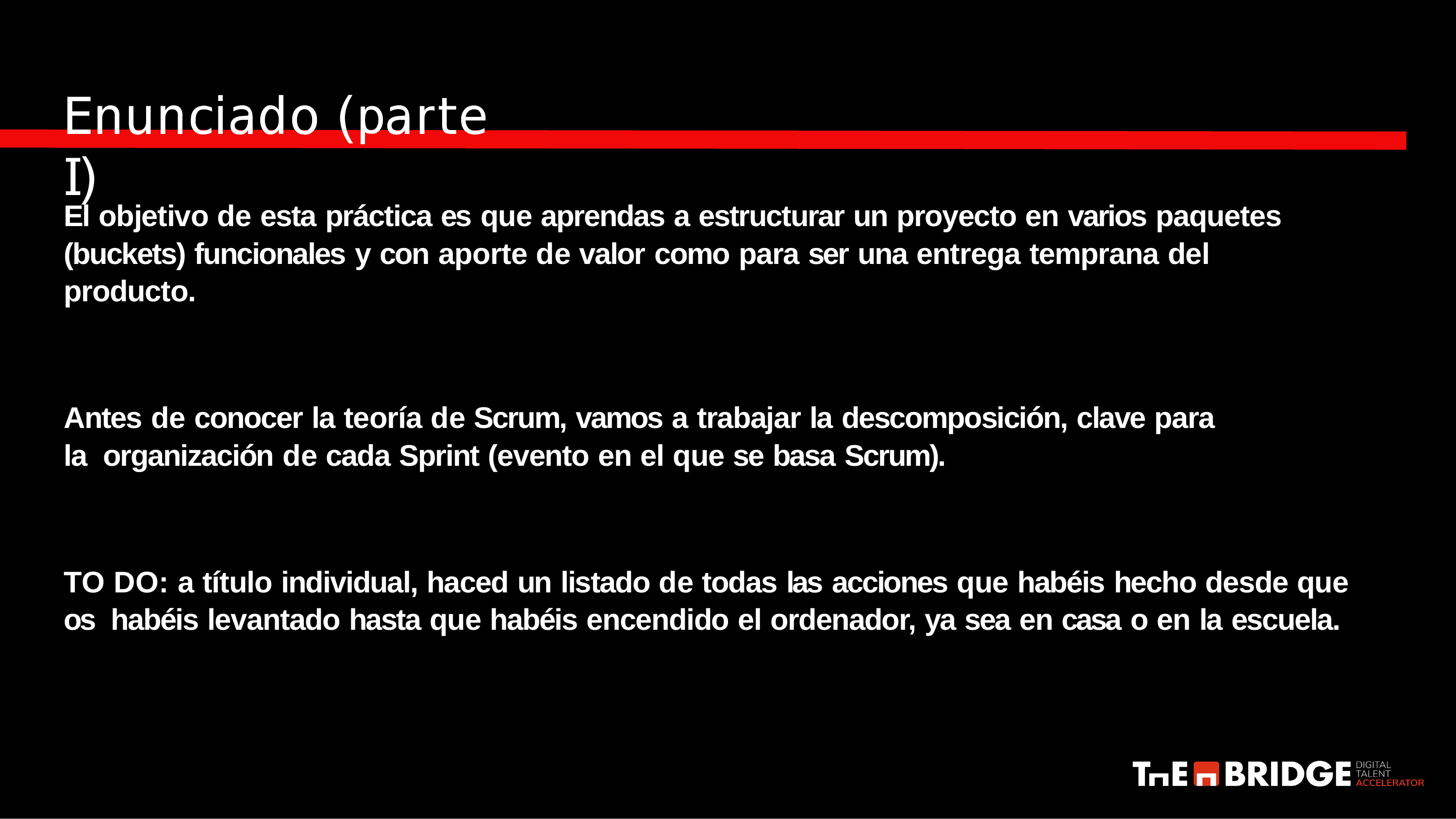

# Enunciado (parte I)
El objetivo de esta práctica es que aprendas a estructurar un proyecto en varios paquetes  (buckets) funcionales y con aporte de valor como para ser una entrega temprana del producto.

Antes de conocer la teoría de Scrum, vamos a trabajar la descomposición, clave para la  organización de cada Sprint (evento en el que se basa Scrum).

TO DO: a título individual, haced un listado de todas las acciones que habéis hecho desde que os  habéis levantado hasta que habéis encendido el ordenador, ya sea en casa o en la escuela.